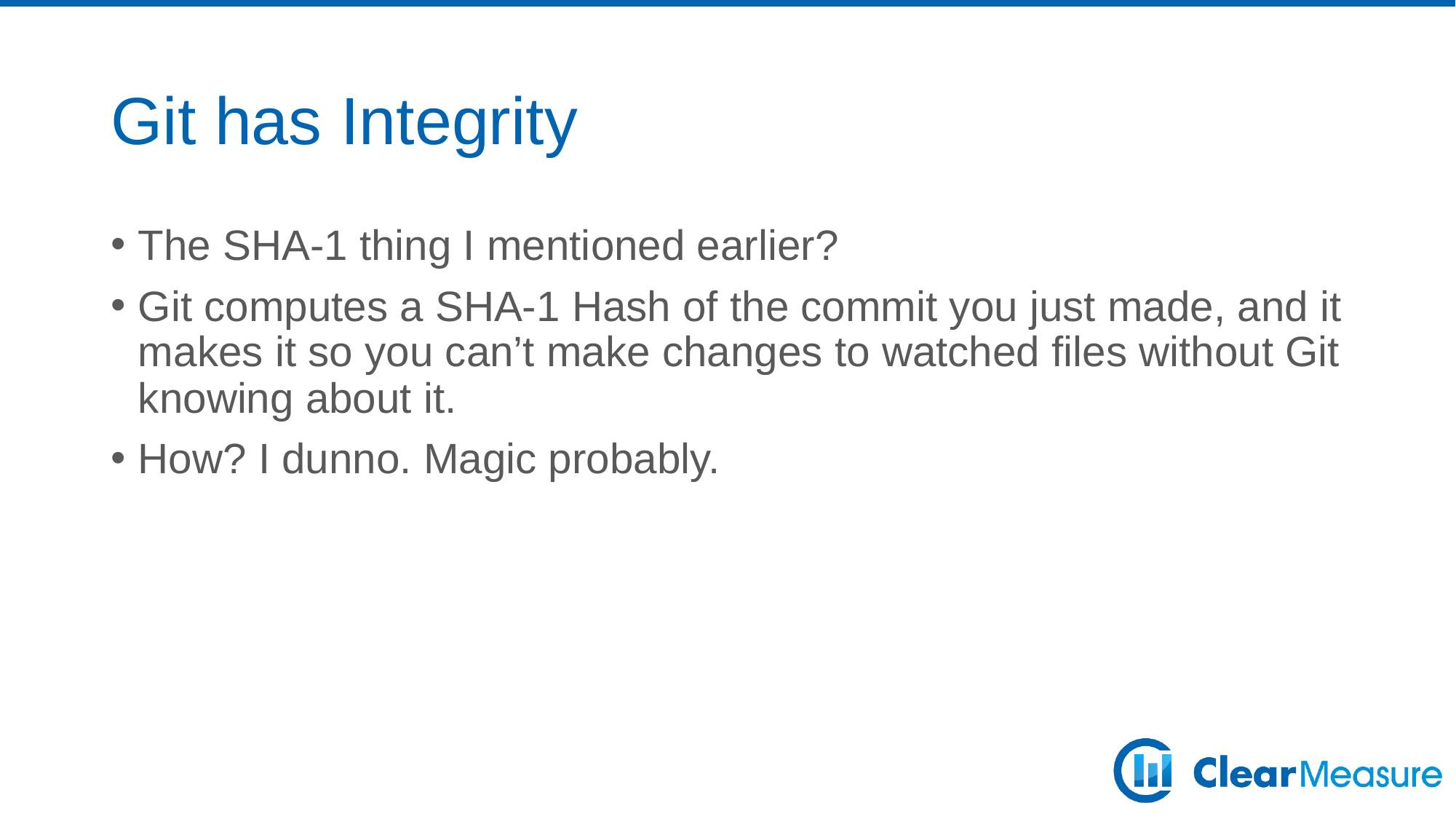

# Git has Integrity
The SHA-1 thing I mentioned earlier?
Git computes a SHA-1 Hash of the commit you just made, and it makes it so you can’t make changes to watched files without Git knowing about it.
How? I dunno. Magic probably.